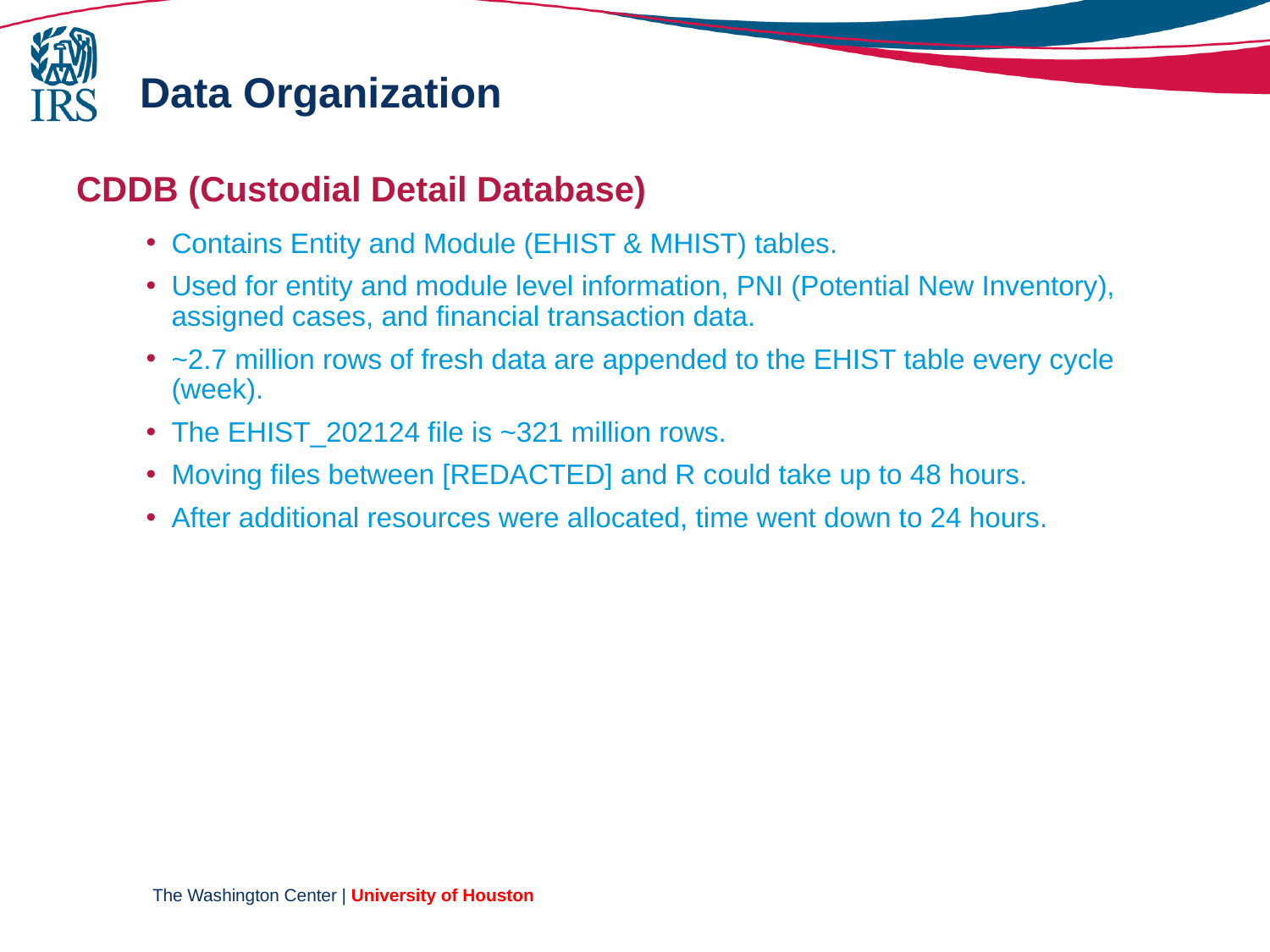

# Data Organization
CDDB (Custodial Detail Database)
Contains Entity and Module (EHIST & MHIST) tables.
Used for entity and module level information, PNI (Potential New Inventory), assigned cases, and financial transaction data.
~2.7 million rows of fresh data are appended to the EHIST table every cycle (week).
The EHIST_202124 file is ~321 million rows.
Moving files between [REDACTED] and R could take up to 48 hours.
After additional resources were allocated, time went down to 24 hours.

The Washington Center | University of Houston